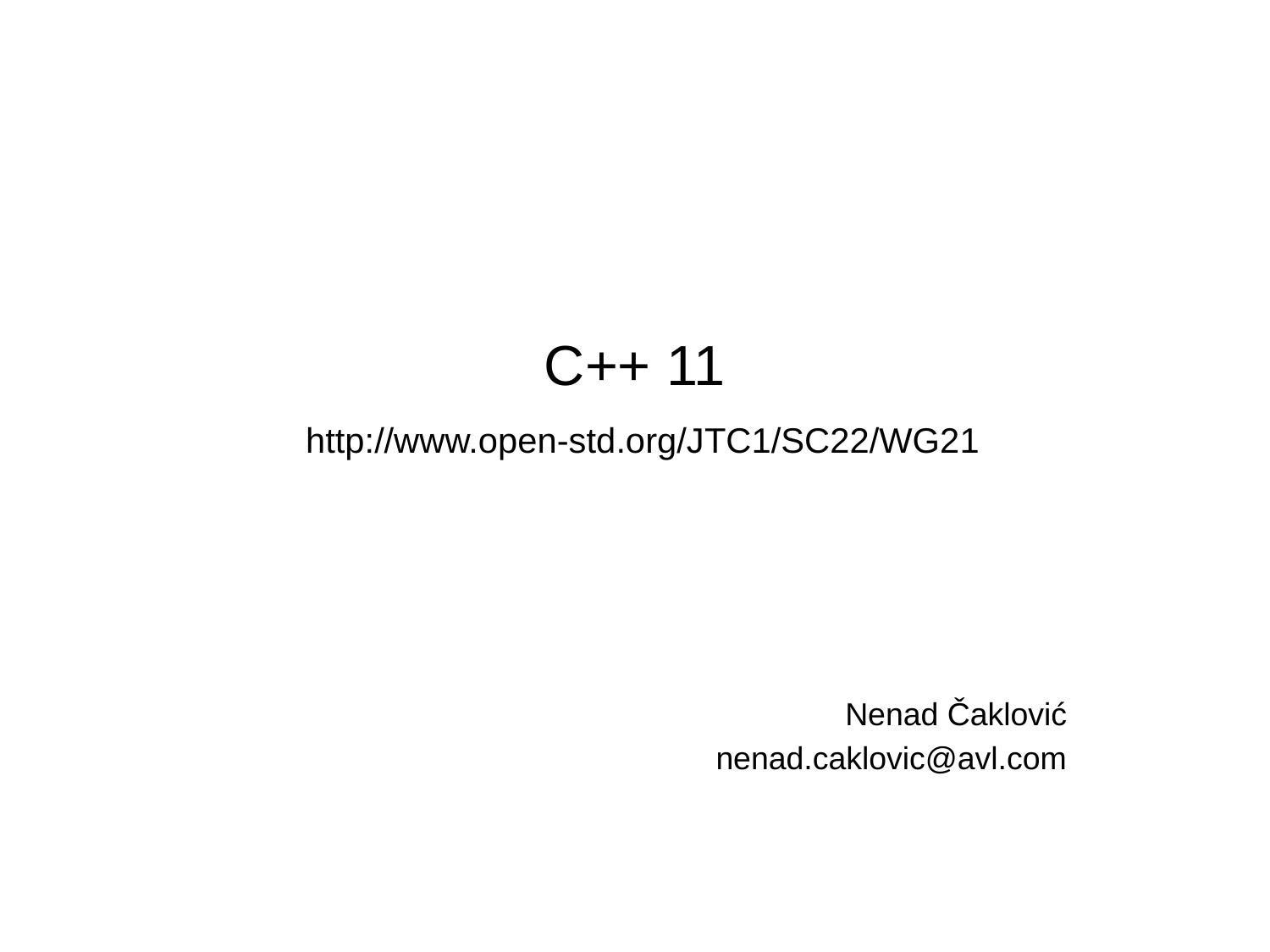

# C++ 11 http://www.open-std.org/JTC1/SC22/WG21
Nenad Čaklović
nenad.caklovic@avl.com